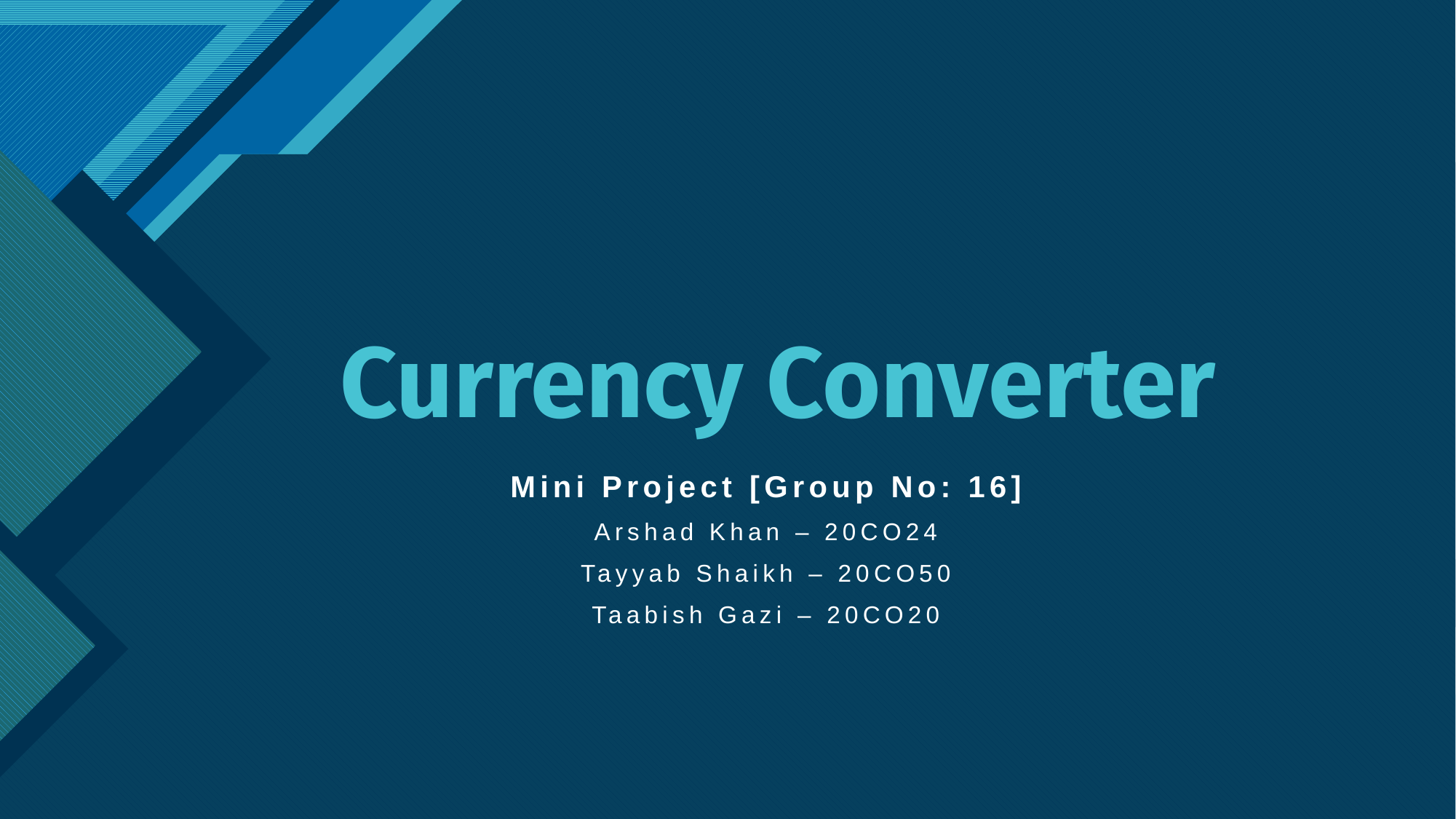

# Currency Converter
Mini Project [Group No: 16]
Arshad Khan – 20CO24
Tayyab Shaikh – 20CO50
Taabish Gazi – 20CO20